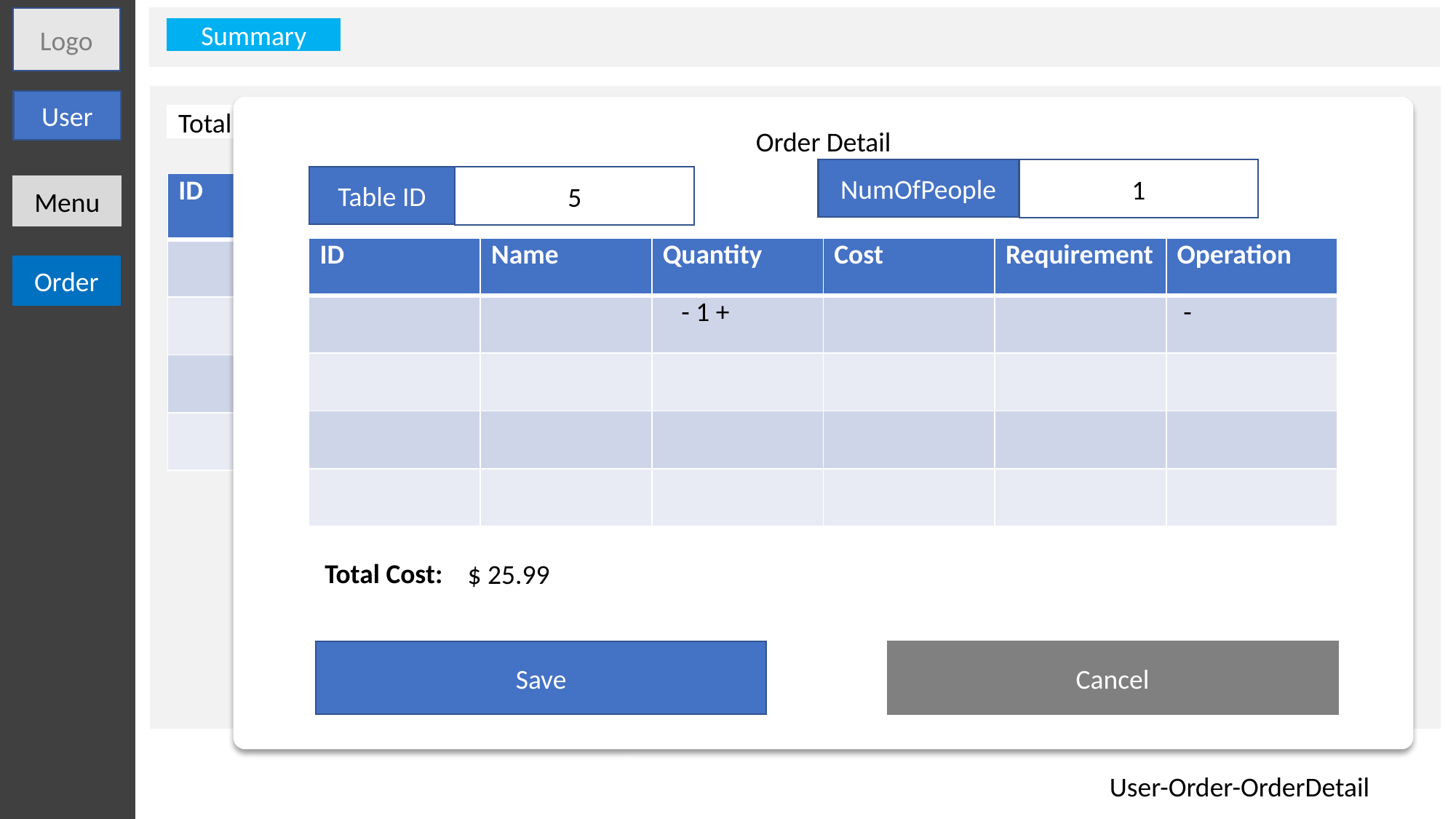

Logo
Summary

User

Order Detail
Save
Cancel
Total visit: 20. Total cost: $ 200.  Last vist: 01/05/2019
NumOfPeople
1
Table ID
5
| ID | Time | People | Table Id | Cost | Detail | Operation |  |
| --- | --- | --- | --- | --- | --- | --- |
|  |  |  |  |  |  |  |
|  |  |  |  |  |  |  |
|  |  |  |  |  |  |  |
|  |  |  |  |  |  |  |
Menu
| ID | Name | Quantity | Cost | Requirement | Operation |
| --- | --- | --- | --- | --- | --- |
|  |  | - 1 + |  |  | - |
|  |  |  |  |  |  |
|  |  |  |  |  |  |
|  |  |  |  |  |  |
Order
Delete
View
Total Cost:
$ 25.99
User-Order-OrderDetail